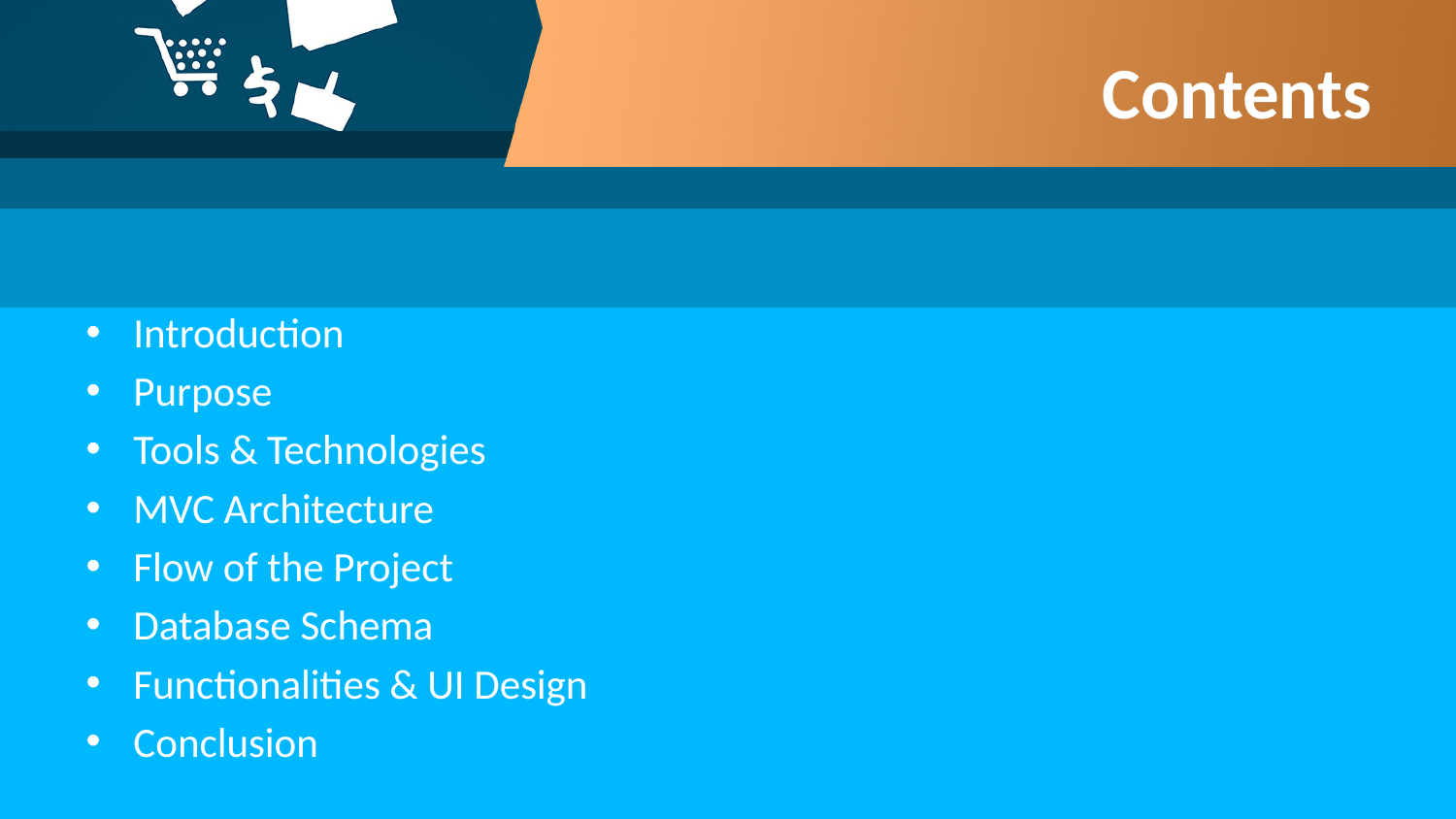

# Contents
Introduction
Purpose
Tools & Technologies
MVC Architecture
Flow of the Project
Database Schema
Functionalities & UI Design
Conclusion